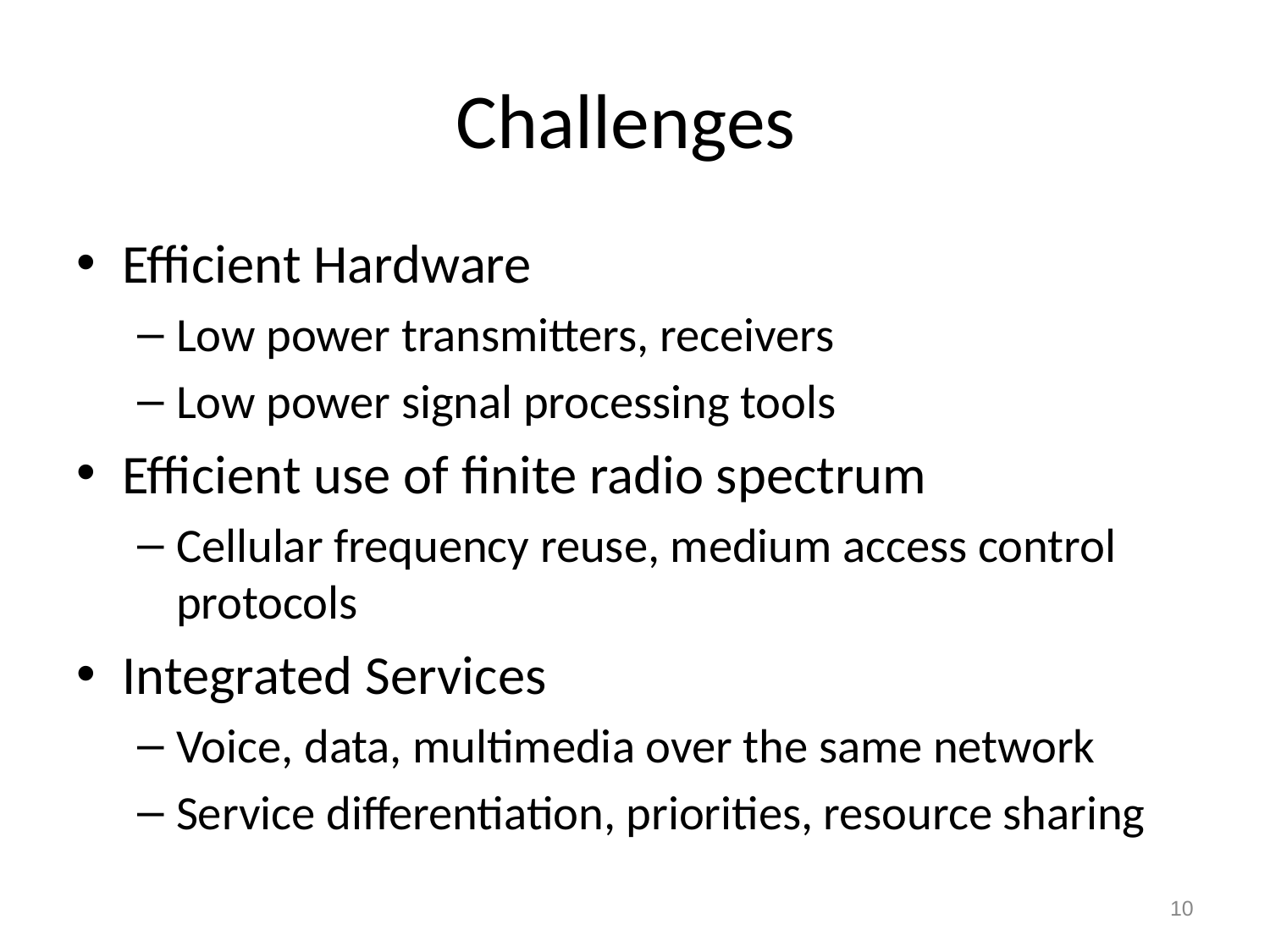

# Challenges
Efficient Hardware
Low power transmitters, receivers
Low power signal processing tools
Efficient use of finite radio spectrum
Cellular frequency reuse, medium access control protocols
Integrated Services
Voice, data, multimedia over the same network
Service differentiation, priorities, resource sharing
10